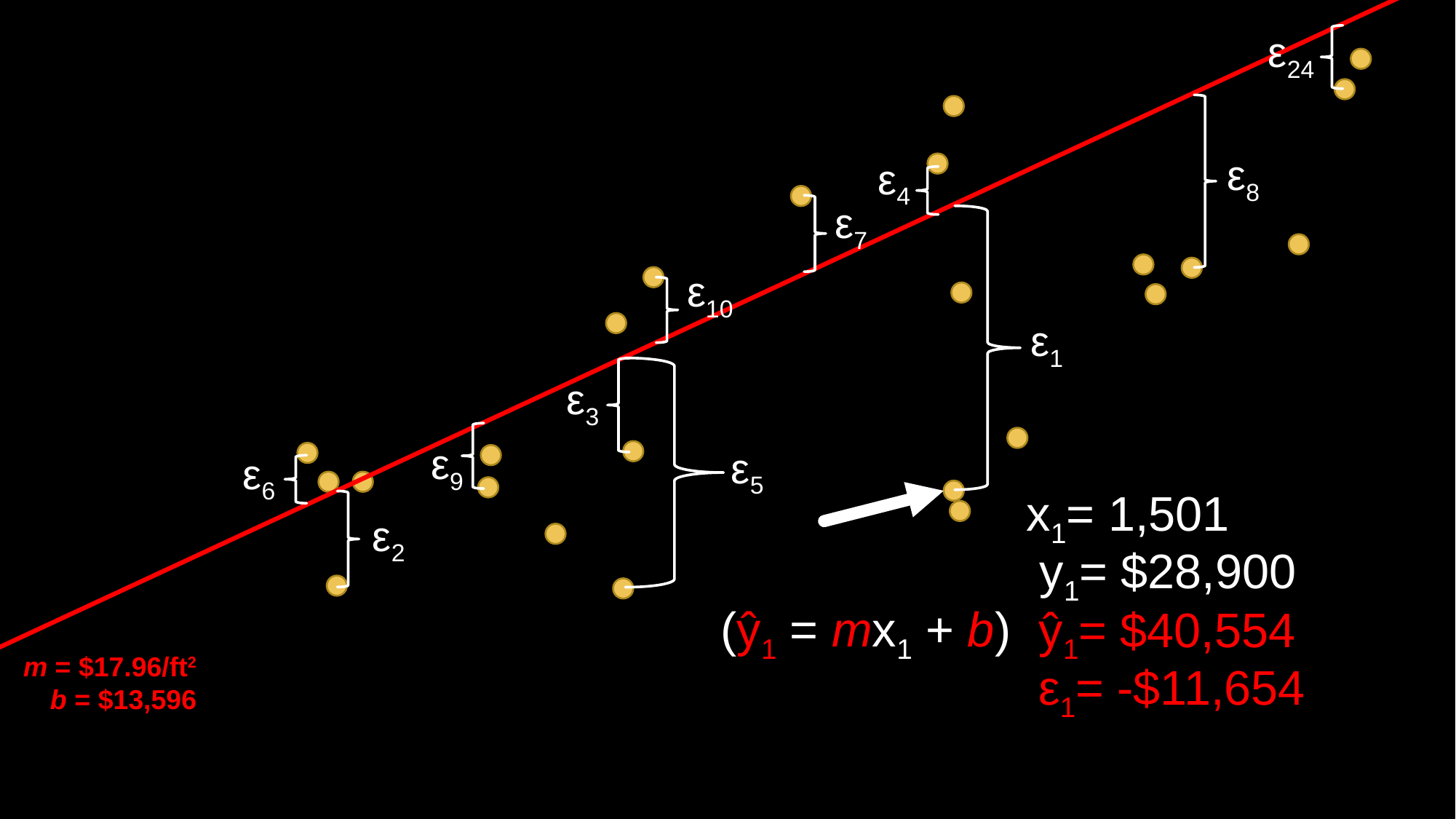

ε24

ε8
ε4

ε7

ε10

ε1

ε3

ε9
ε5
ε6

x1= 1,501

ε2
y1= $28,900
(ŷ1 = mx1 + b)
ŷ1= $40,554
m = $17.96/ft2
b = $13,596
ε1= -$11,654